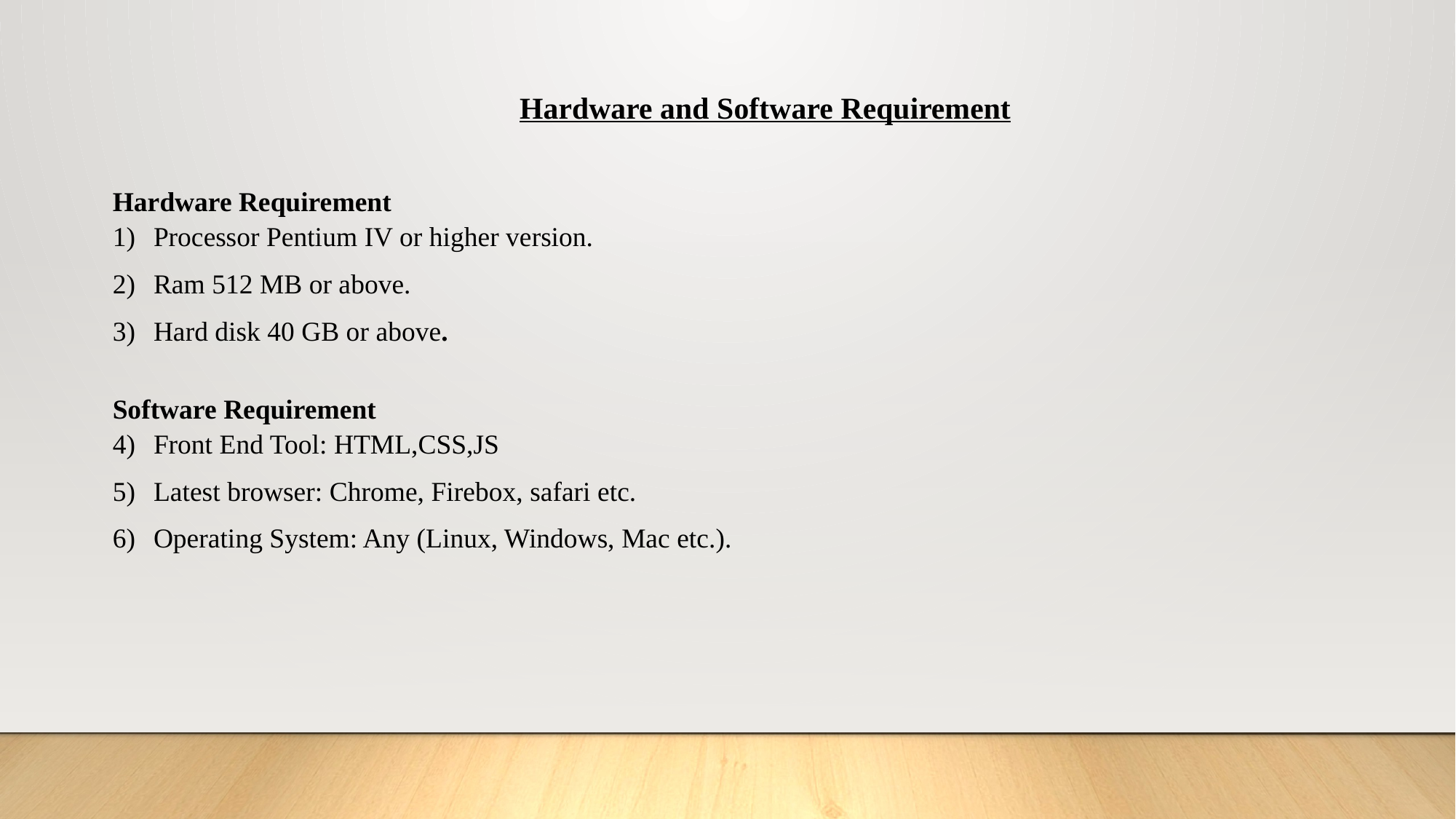

Hardware and Software Requirement

Hardware Requirement
Processor Pentium IV or higher version.
Ram 512 MB or above.
Hard disk 40 GB or above.

Software Requirement
Front End Tool: HTML,CSS,JS
Latest browser: Chrome, Firebox, safari etc.
Operating System: Any (Linux, Windows, Mac etc.).